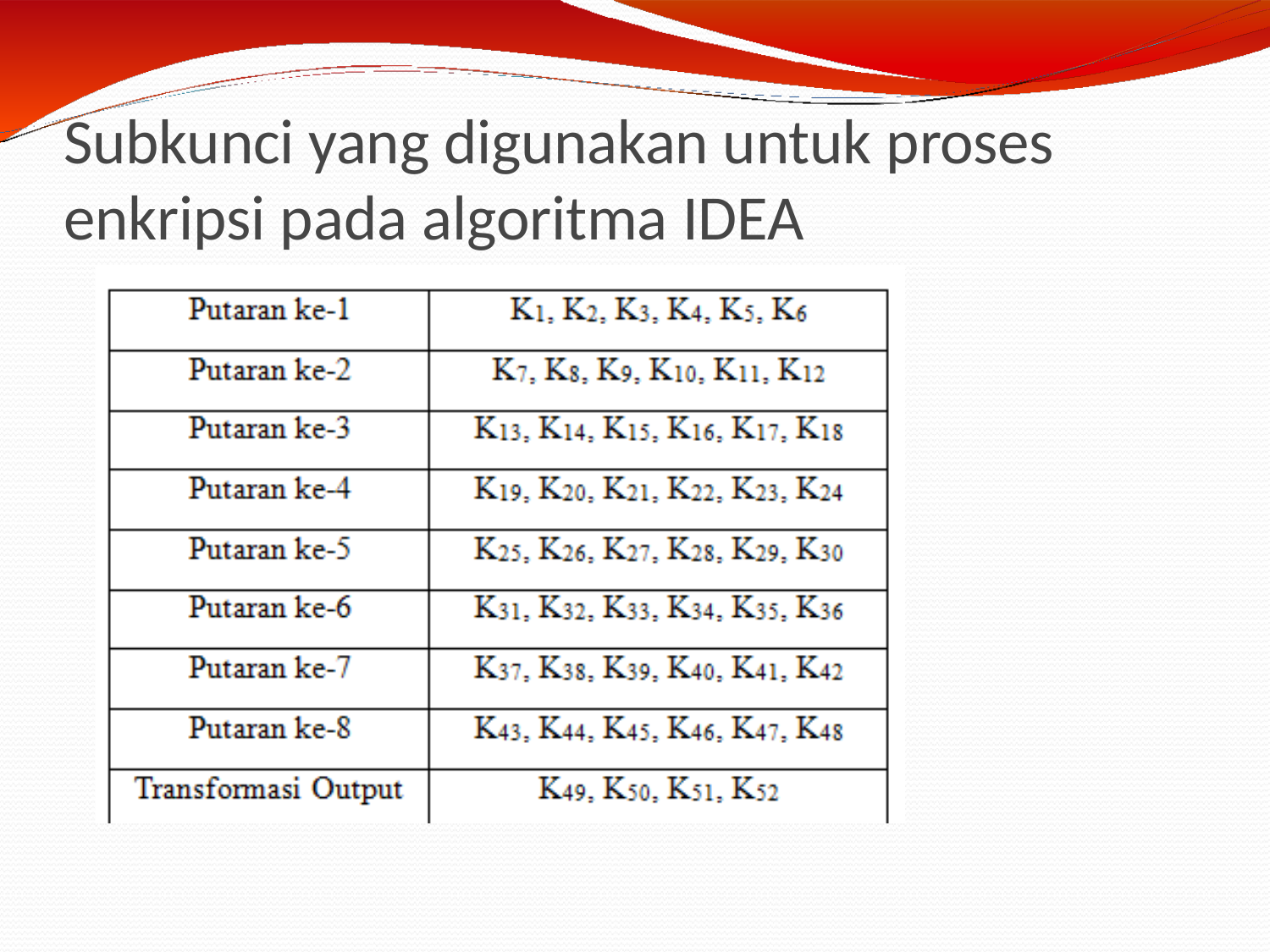

# Subkunci yang digunakan untuk proses  enkripsi pada algoritma IDEA